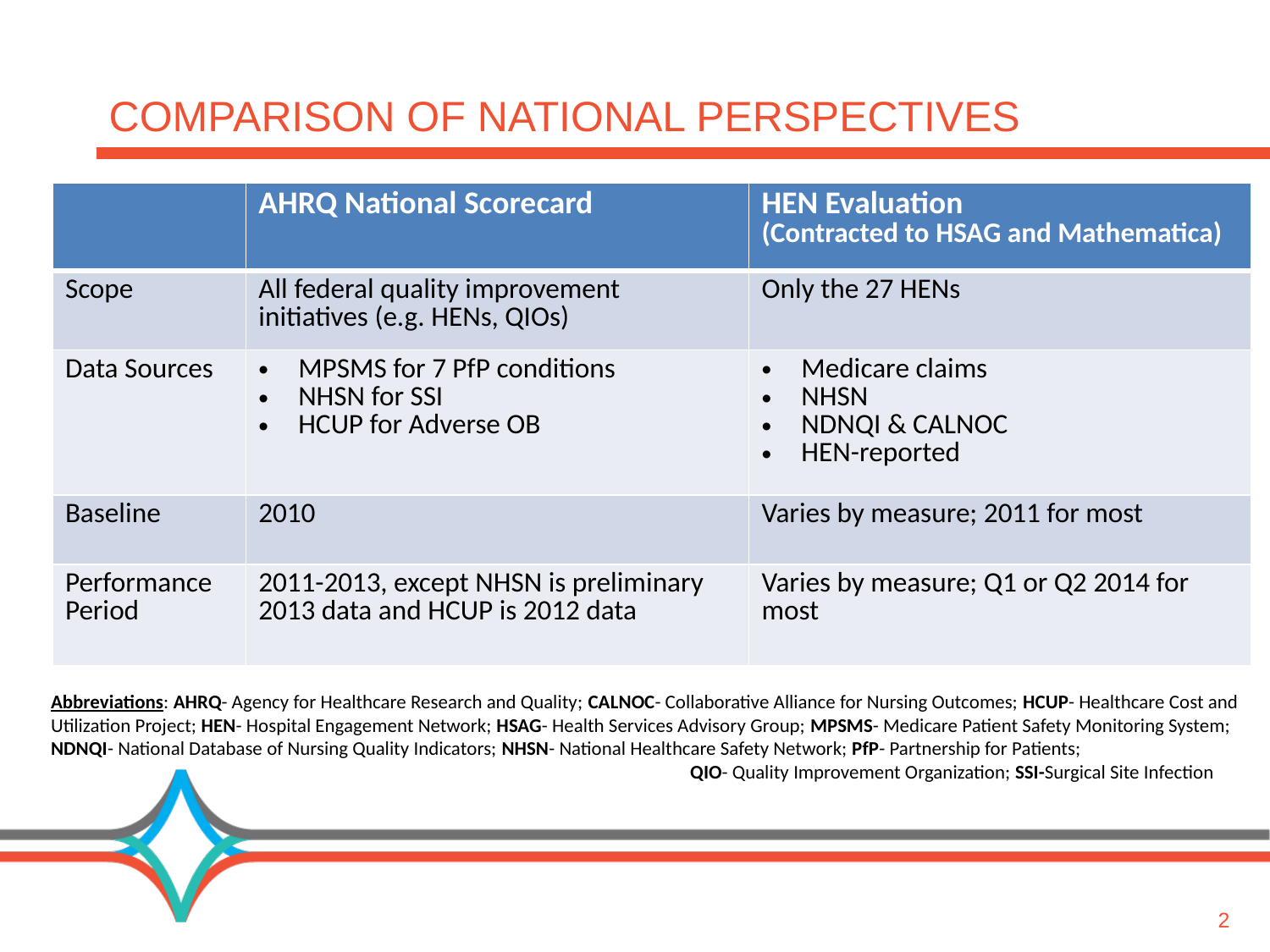

# Comparison of National Perspectives
|  | AHRQ National Scorecard | HEN Evaluation (Contracted to HSAG and Mathematica) |
| --- | --- | --- |
| Scope | All federal quality improvement initiatives (e.g. HENs, QIOs) | Only the 27 HENs |
| Data Sources | MPSMS for 7 PfP conditions NHSN for SSI HCUP for Adverse OB | Medicare claims NHSN NDNQI & CALNOC HEN-reported |
| Baseline | 2010 | Varies by measure; 2011 for most |
| Performance Period | 2011-2013, except NHSN is preliminary 2013 data and HCUP is 2012 data | Varies by measure; Q1 or Q2 2014 for most |
Abbreviations: AHRQ- Agency for Healthcare Research and Quality; CALNOC- Collaborative Alliance for Nursing Outcomes; HCUP- Healthcare Cost and Utilization Project; HEN- Hospital Engagement Network; HSAG- Health Services Advisory Group; MPSMS- Medicare Patient Safety Monitoring System; NDNQI- National Database of Nursing Quality Indicators; NHSN- National Healthcare Safety Network; PfP- Partnership for Patients;
					 QIO- Quality Improvement Organization; SSI-Surgical Site Infection